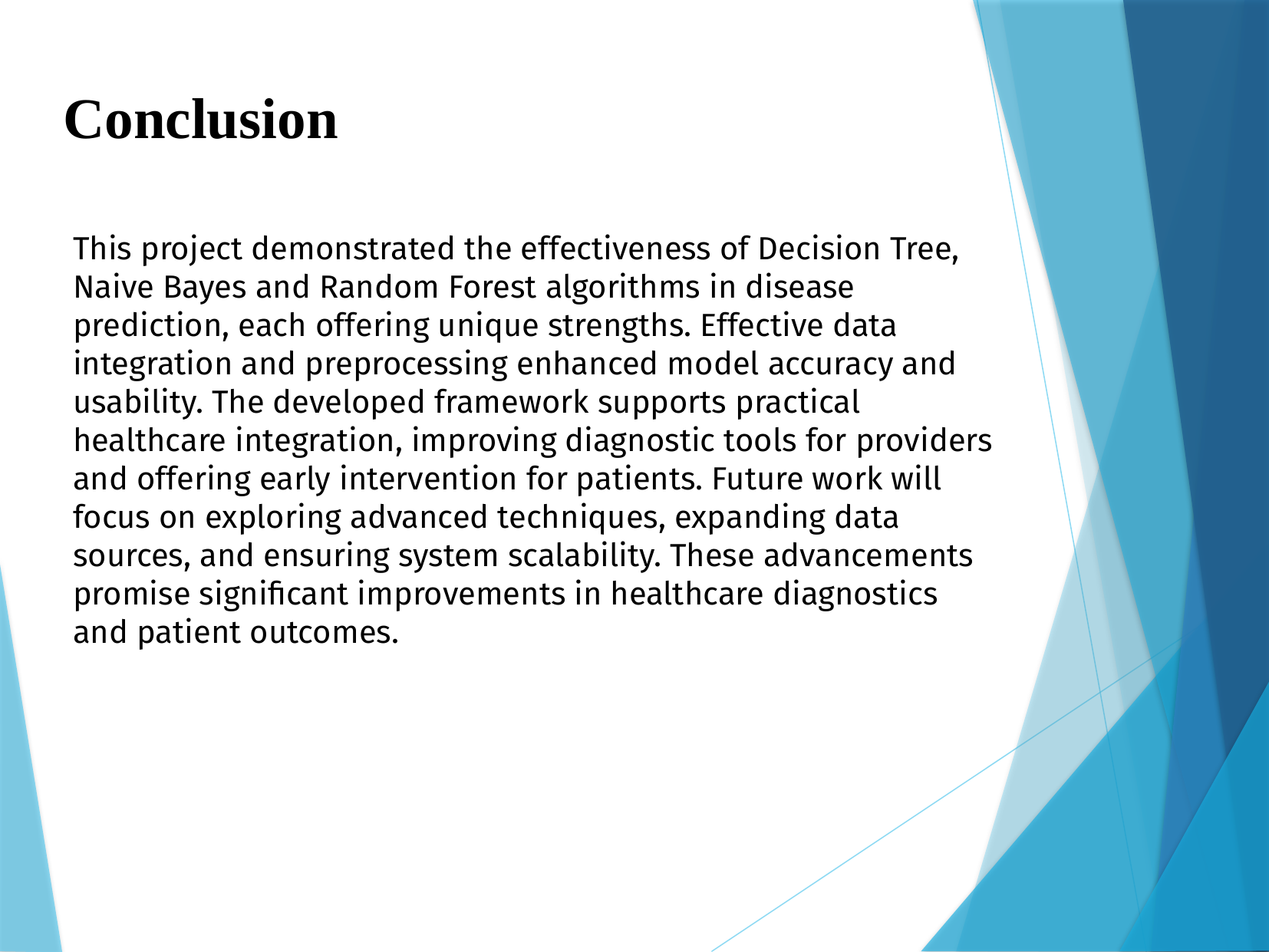

Conclusion

This project demonstrated the effectiveness of Decision Tree, Naive Bayes and Random Forest algorithms in disease prediction, each offering unique strengths. Effective data integration and preprocessing enhanced model accuracy and usability. The developed framework supports practical healthcare integration, improving diagnostic tools for providers and offering early intervention for patients. Future work will focus on exploring advanced techniques, expanding data sources, and ensuring system scalability. These advancements promise significant improvements in healthcare diagnostics and patient outcomes.